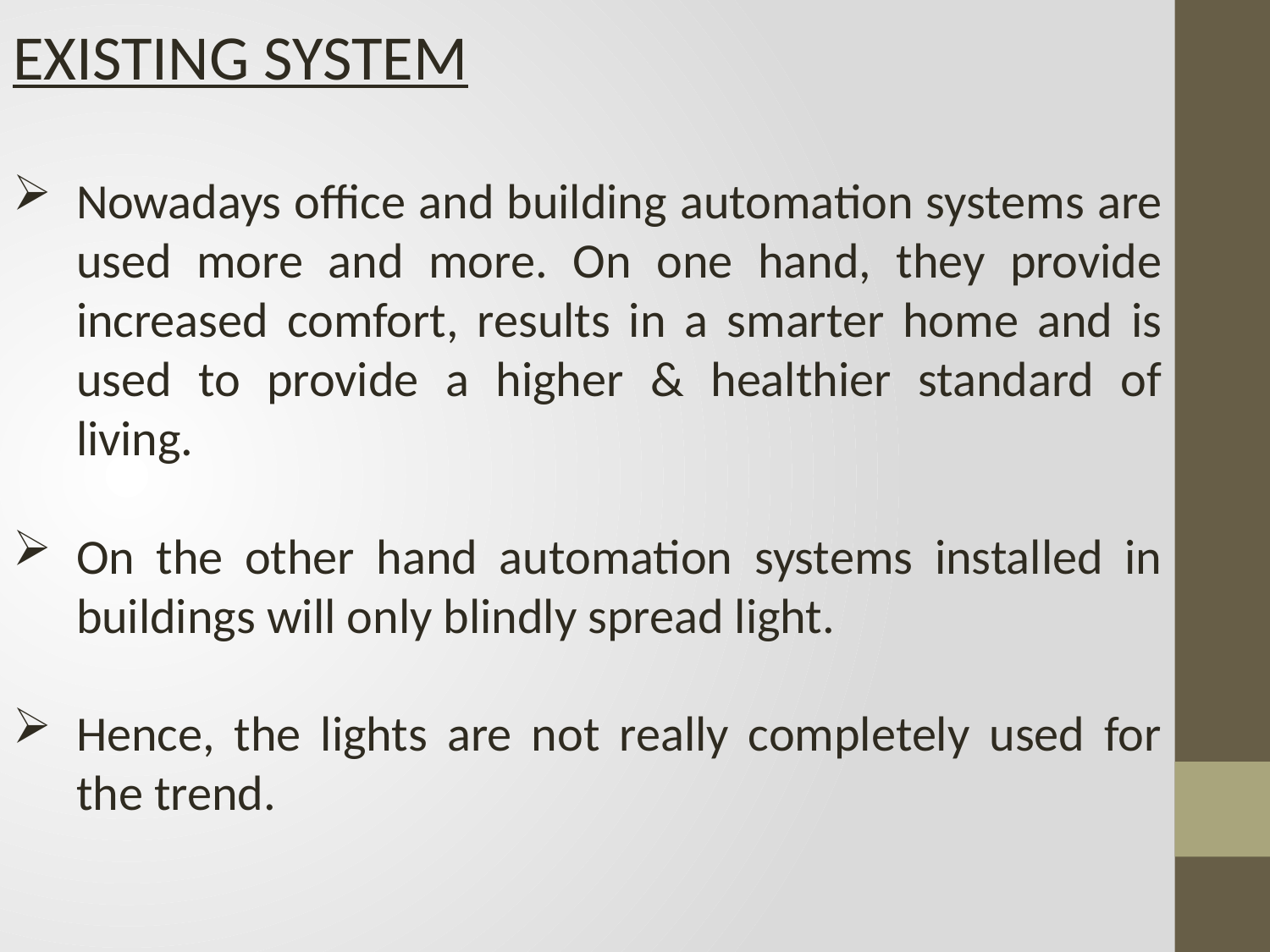

EXISTING SYSTEM

Nowadays office and building automation systems are used more and more. On one hand, they provide increased comfort, results in a smarter home and is used to provide a higher & healthier standard of living.

On the other hand automation systems installed in buildings will only blindly spread light.

Hence, the lights are not really completely used for the trend.